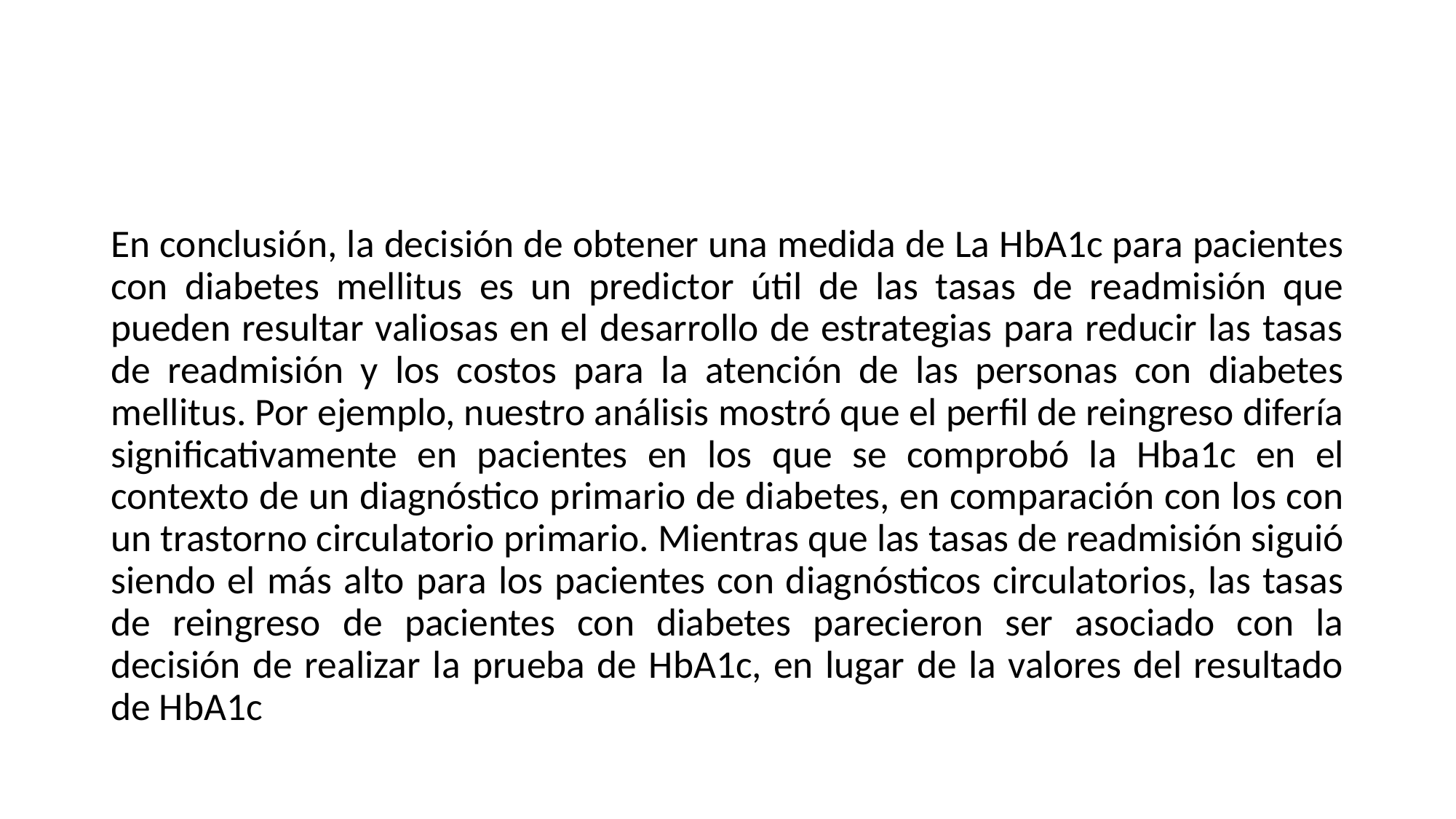

En conclusión, la decisión de obtener una medida de La HbA1c para pacientes con diabetes mellitus es un predictor útil de las tasas de readmisión que pueden resultar valiosas en el desarrollo de estrategias para reducir las tasas de readmisión y los costos para la atención de las personas con diabetes mellitus. Por ejemplo, nuestro análisis mostró que el perfil de reingreso difería significativamente en pacientes en los que se comprobó la Hba1c en el contexto de un diagnóstico primario de diabetes, en comparación con los con un trastorno circulatorio primario. Mientras que las tasas de readmisión siguió siendo el más alto para los pacientes con diagnósticos circulatorios, las tasas de reingreso de pacientes con diabetes parecieron ser asociado con la decisión de realizar la prueba de HbA1c, en lugar de la valores del resultado de HbA1c